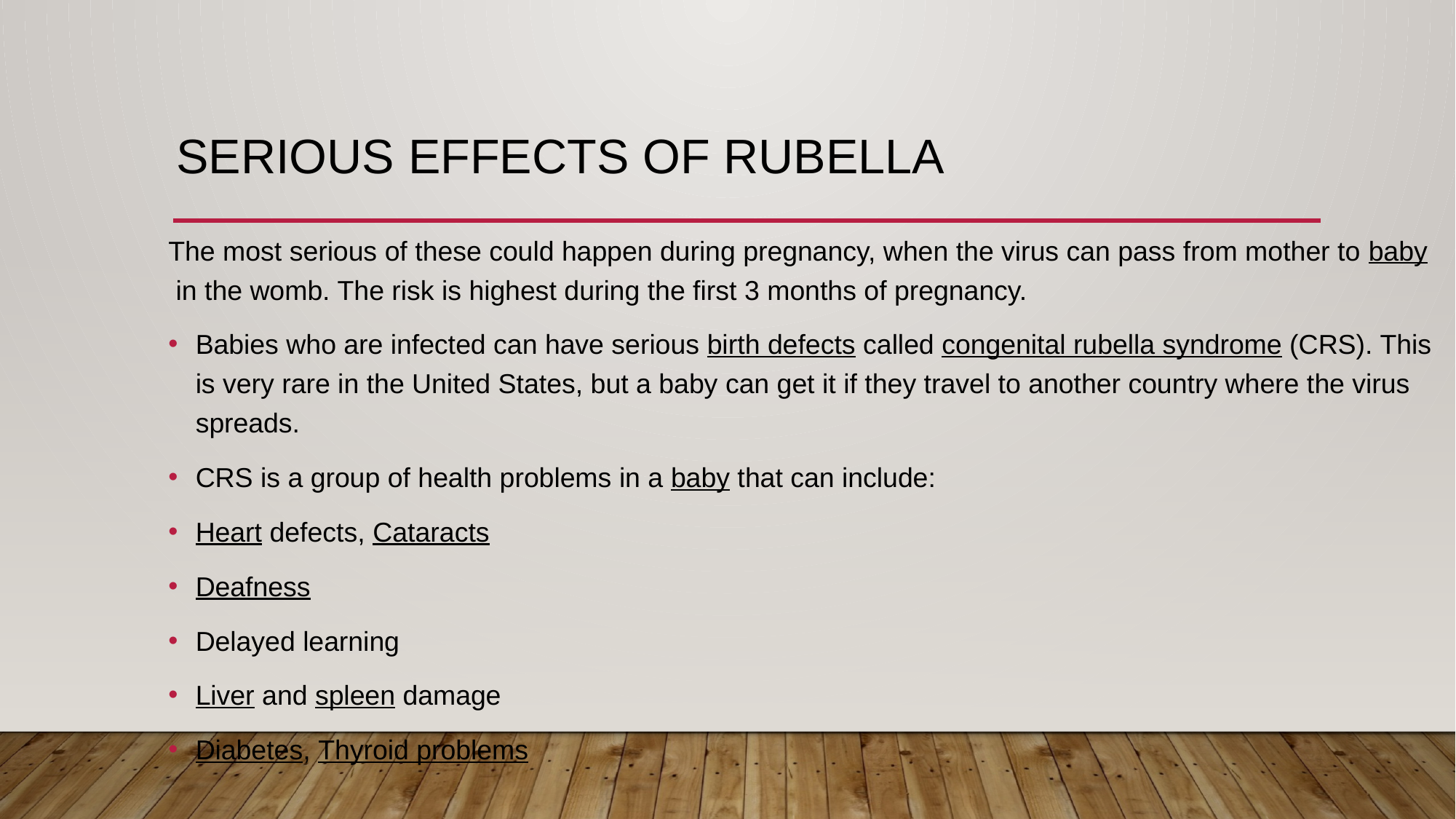

# Serious Effects of Rubella
The most serious of these could happen during pregnancy, when the virus can pass from mother to baby in the womb. The risk is highest during the first 3 months of pregnancy.
Babies who are infected can have serious birth defects called congenital rubella syndrome (CRS). This is very rare in the United States, but a baby can get it if they travel to another country where the virus spreads.
CRS is a group of health problems in a baby that can include:
Heart defects, Cataracts
Deafness
Delayed learning
Liver and spleen damage
Diabetes, Thyroid problems